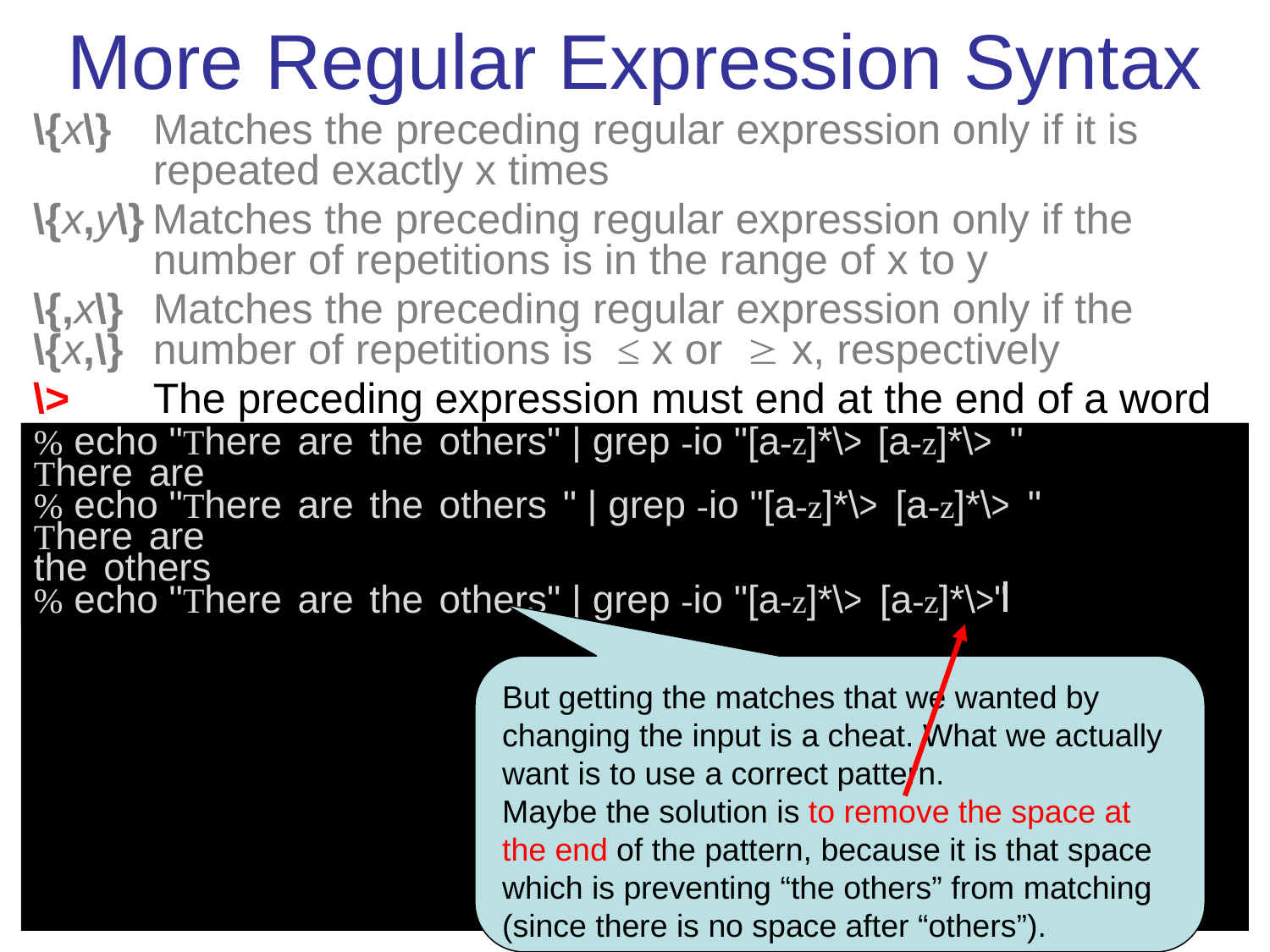

# More Regular Expression Syntax
\{x\} 	Matches the preceding regular expression only if it is repeated exactly x times
\{x,y\} Matches the preceding regular expression only if the number of repetitions is in the range of x to y
\{,x\}	Matches the preceding regular expression only if the
\{x,\} 	number of repetitions is  ≤ x or  ≥ x, respectively
\>	The preceding expression must end at the end of a word
% echo "There  are  the  others" | grep -io "[a-z]*\>  [a-z]*\>  "
There  are
% echo "There  are  the  others  " | grep -io "[a-z]*\>  [a-z]*\>  "
There  are
the  others
% echo "There  are  the  others" |  "[a-z]*\>  [a-z]*\>"
There  are
the  others
% echo "There  are  the  others" |  "[a-z]*\>e"
% echo "e , e ; e-e+e_e:e1e.e?e"\!e\"e\'e | g --color "e\>"
e , e ; e - e+e_e:e1e.e?e!e"e'e
%
% echo "There  are  the  others" | grep -io "[a-z]*\>  [a-z]*\>  "
There  are
% echo "There  are  the  others  " | grep -io "[a-z]*\>  [a-z]*\>  "
There  are
the  others
% echo "There  are  the  others" | grep -io "[a-z]*\>  [a-z]*\>"
But getting the matches that we wanted by changing the input is a cheat. What we actually want is to use a correct pattern.
Maybe the solution is to remove the space at the end of the pattern, because it is that space which is preventing “the others” from matching (since there is no space after “others”).